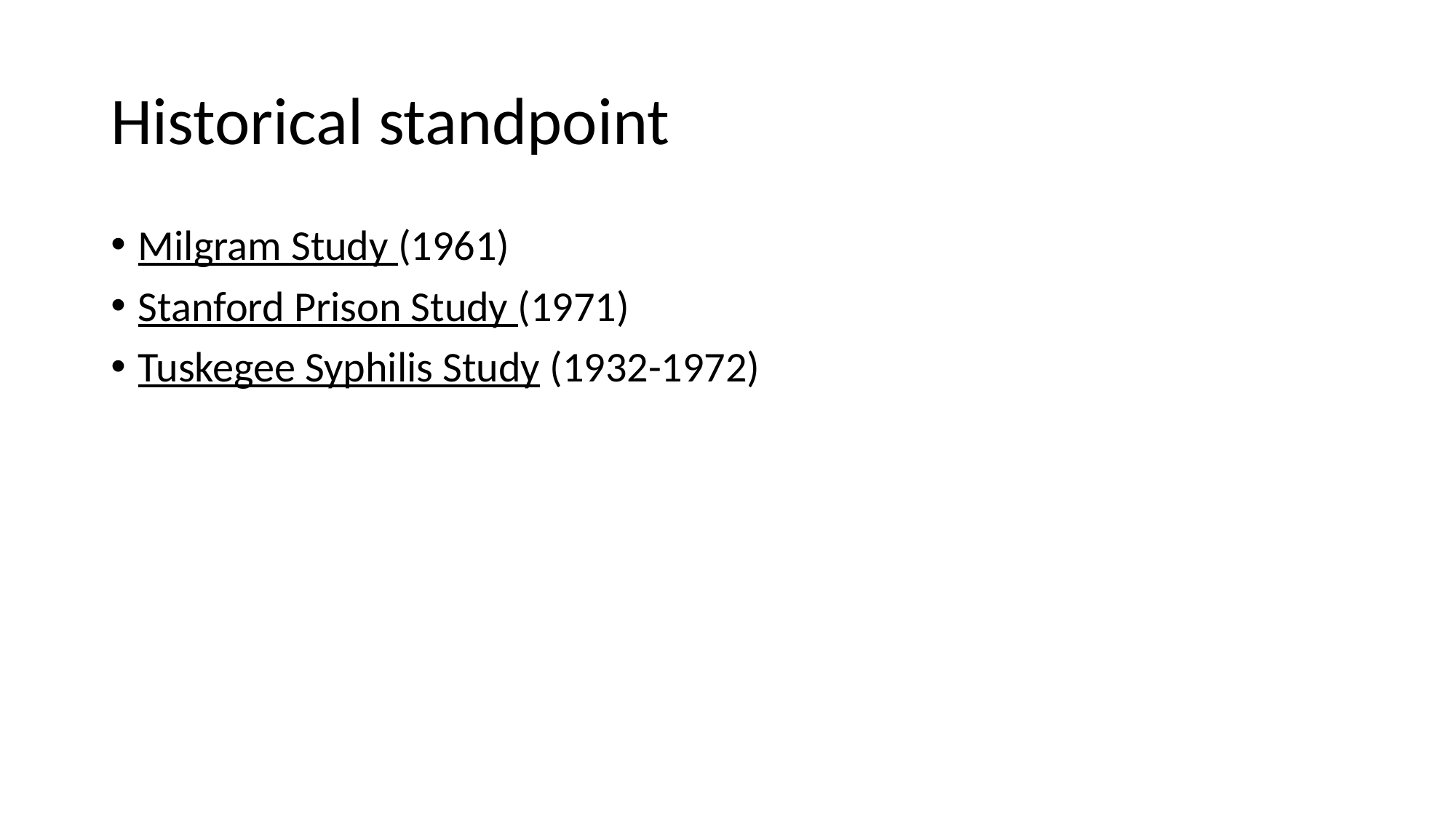

# Historical standpoint
Milgram Study (1961)
Stanford Prison Study (1971)
Tuskegee Syphilis Study (1932-1972)